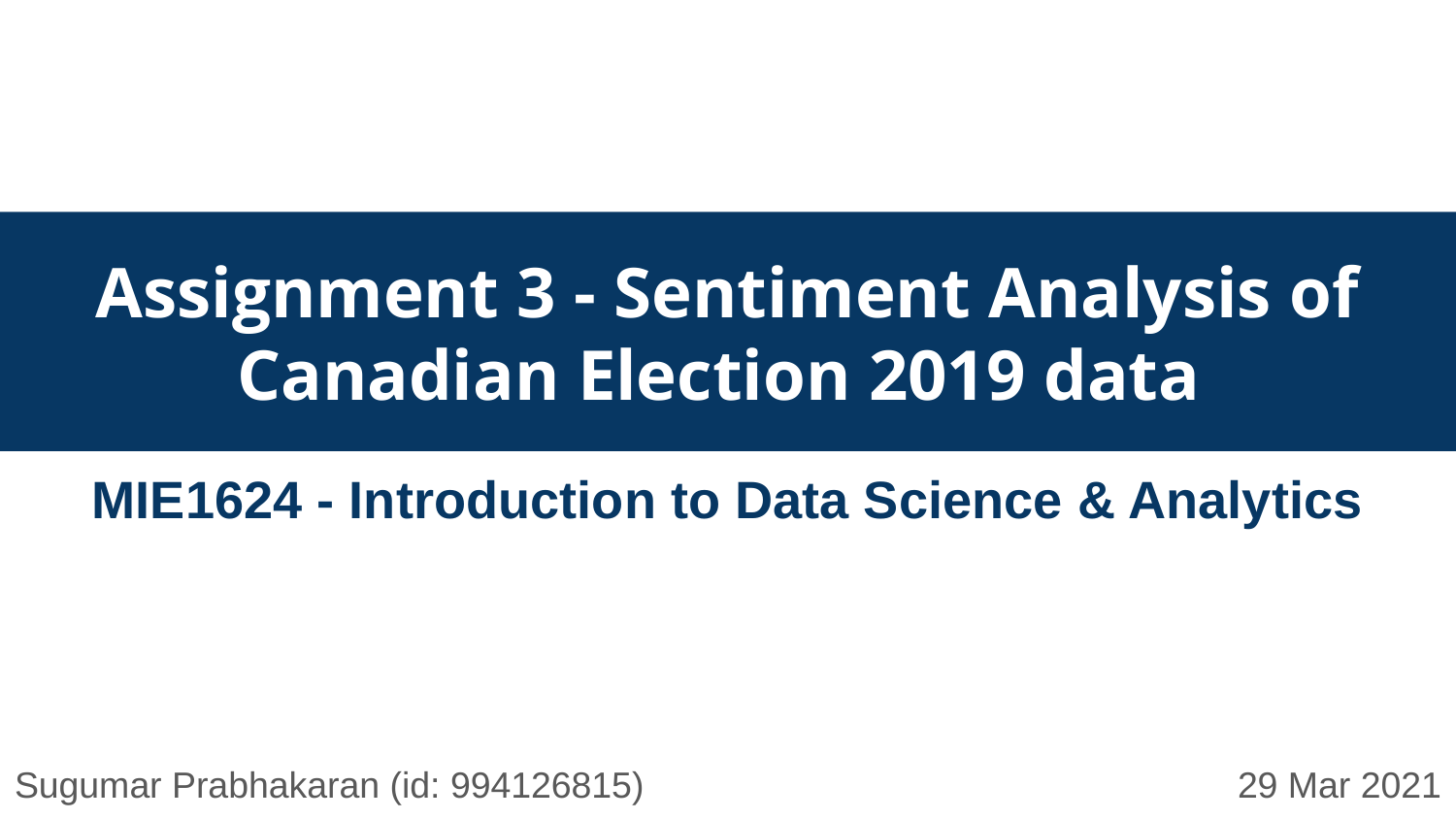

Assignment 3 - Sentiment Analysis of Canadian Election 2019 data
MIE1624 - Introduction to Data Science & Analytics
Sugumar Prabhakaran (id: 994126815)
29 Mar 2021